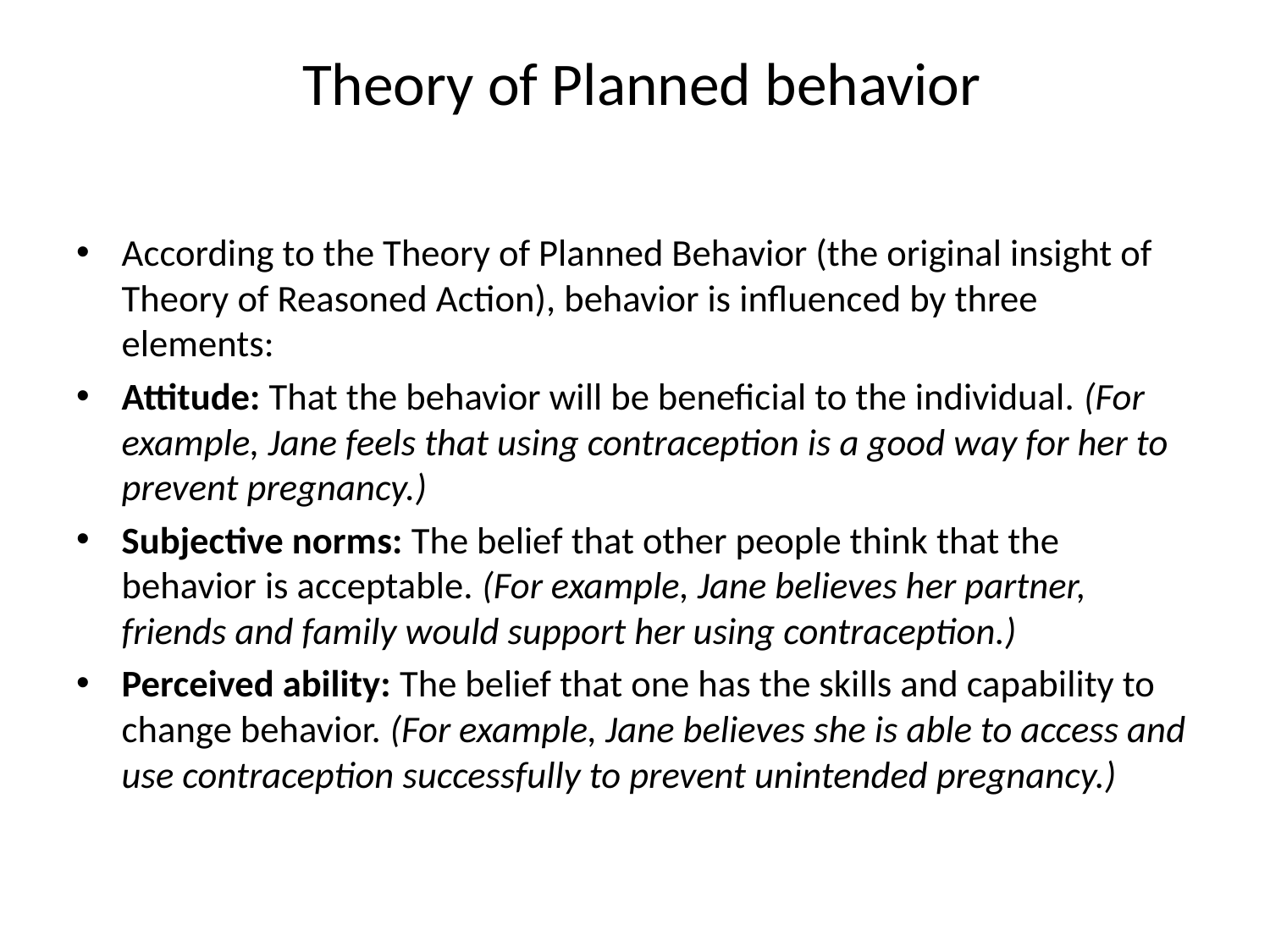

# Theory of Planned behavior
According to the Theory of Planned Behavior (the original insight of Theory of Reasoned Action), behavior is influenced by three elements:
Attitude: That the behavior will be beneficial to the individual. (For example, Jane feels that using contraception is a good way for her to prevent pregnancy.)
Subjective norms: The belief that other people think that the behavior is acceptable. (For example, Jane believes her partner, friends and family would support her using contraception.)
Perceived ability: The belief that one has the skills and capability to change behavior. (For example, Jane believes she is able to access and use contraception successfully to prevent unintended pregnancy.)